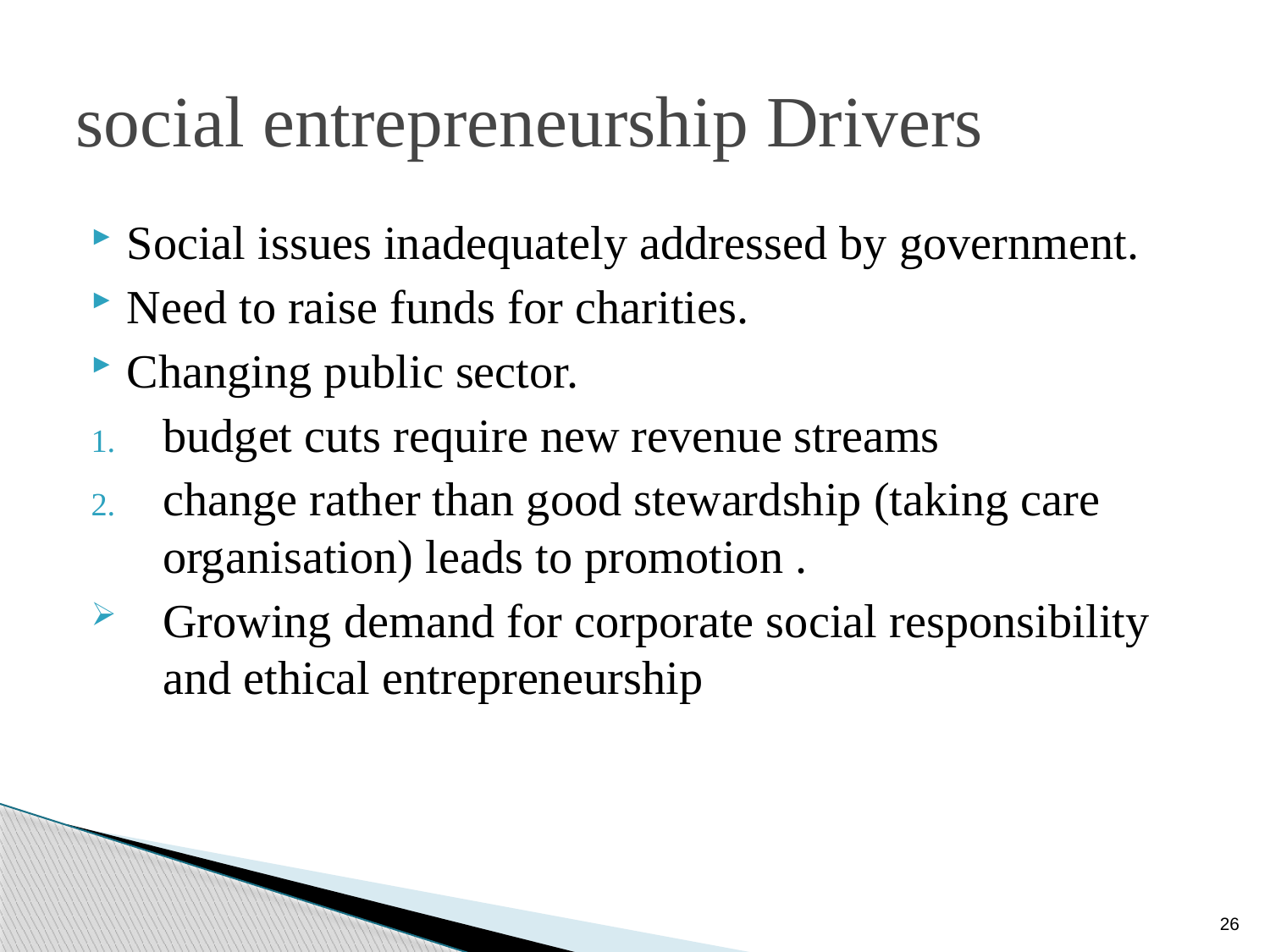

# social entrepreneurship Drivers
Social issues inadequately addressed by government.
Need to raise funds for charities.
Changing public sector.
budget cuts require new revenue streams
change rather than good stewardship (taking care organisation) leads to promotion .
Growing demand for corporate social responsibility and ethical entrepreneurship
26